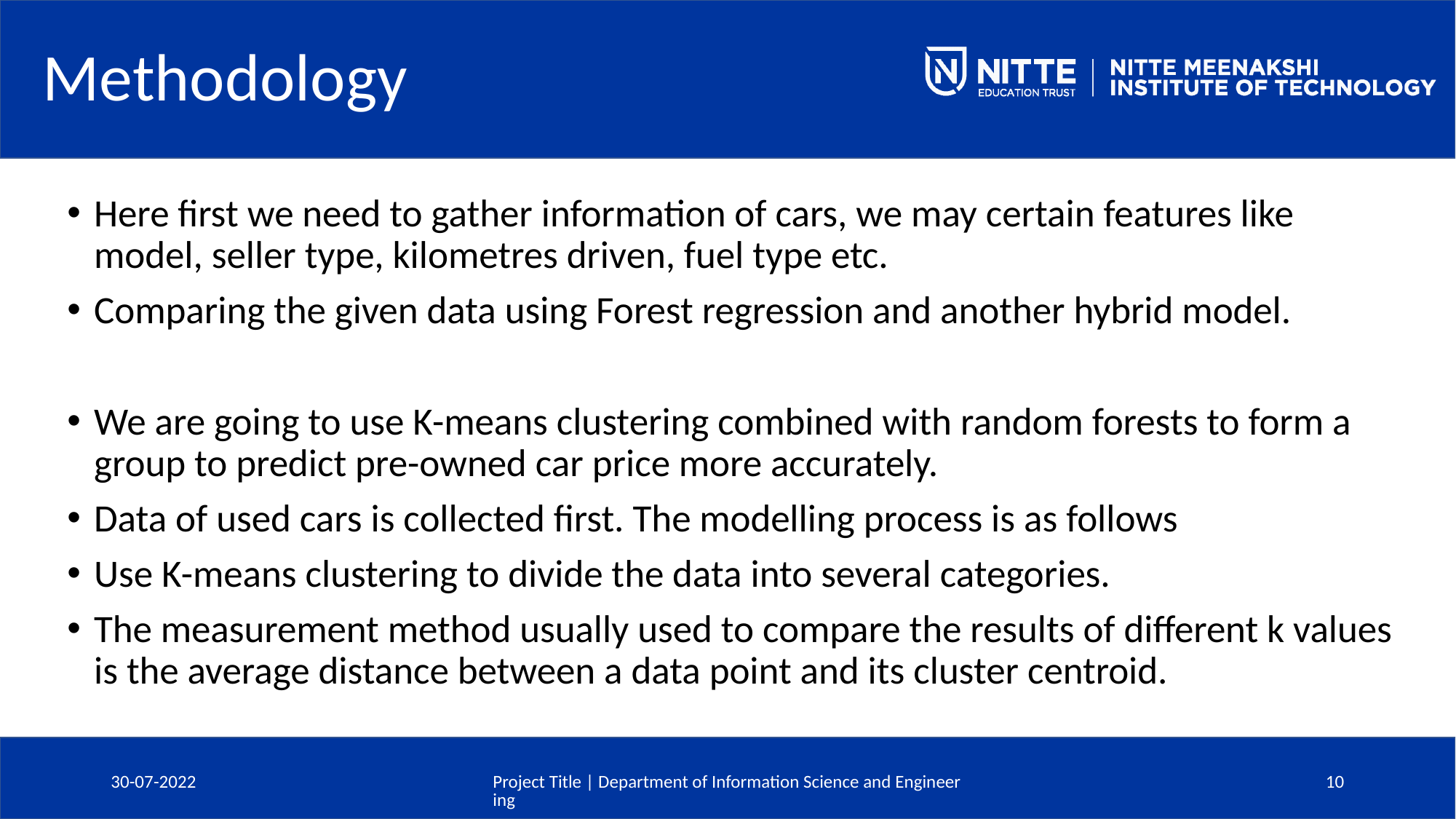

# Methodology
Here first we need to gather information of cars, we may certain features like model, seller type, kilometres driven, fuel type etc.
Comparing the given data using Forest regression and another hybrid model.

We are going to use K-means clustering combined with random forests to form a group to predict pre-owned car price more accurately.
Data of used cars is collected first. The modelling process is as follows
Use K-means clustering to divide the data into several categories.
The measurement method usually used to compare the results of different k values is the average distance between a data point and its cluster centroid.

30-07-2022
Project Title | Department of Information Science and Engineering
10